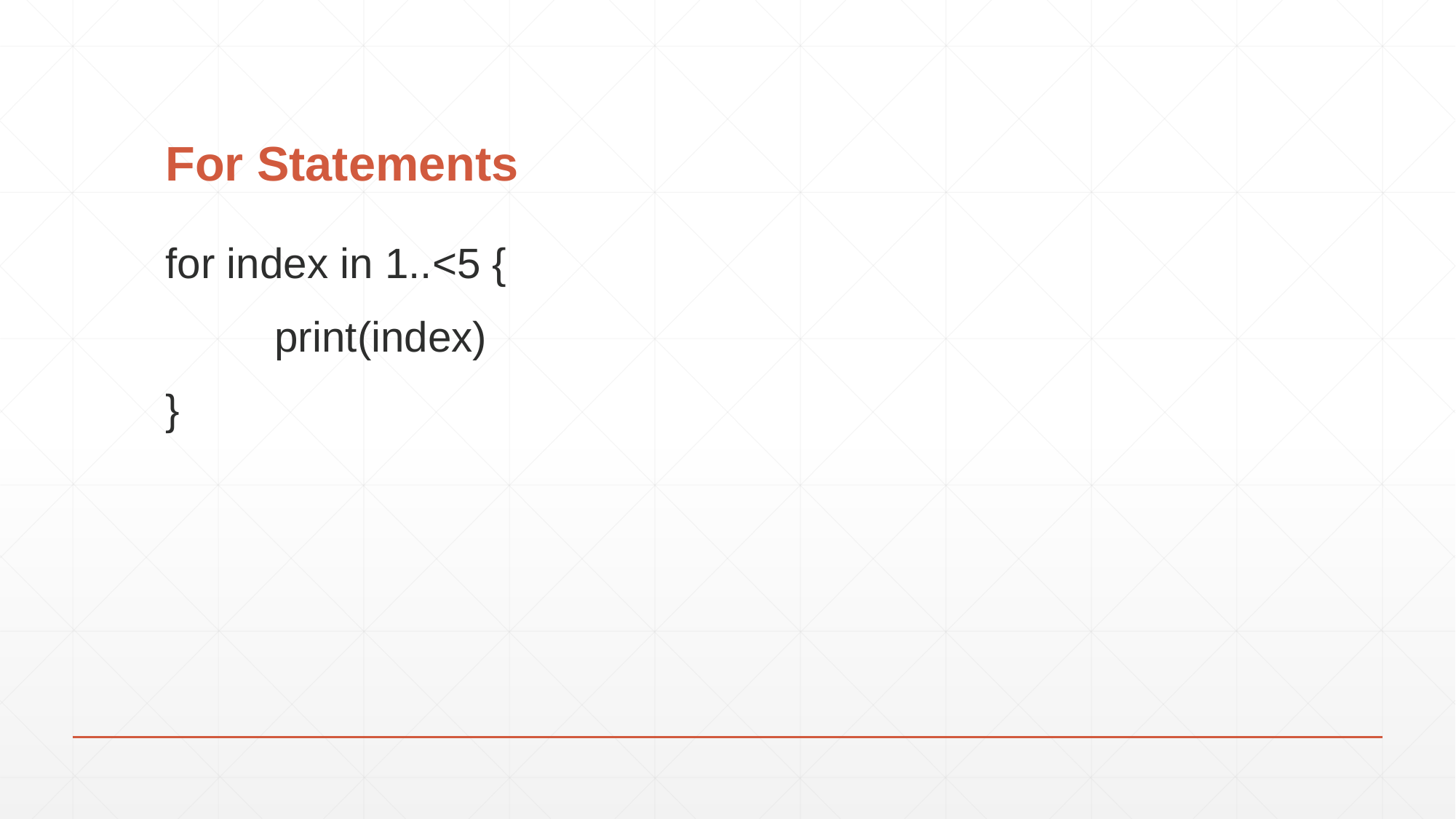

# For Statements
for index in 1..<5 {
	print(index)
}